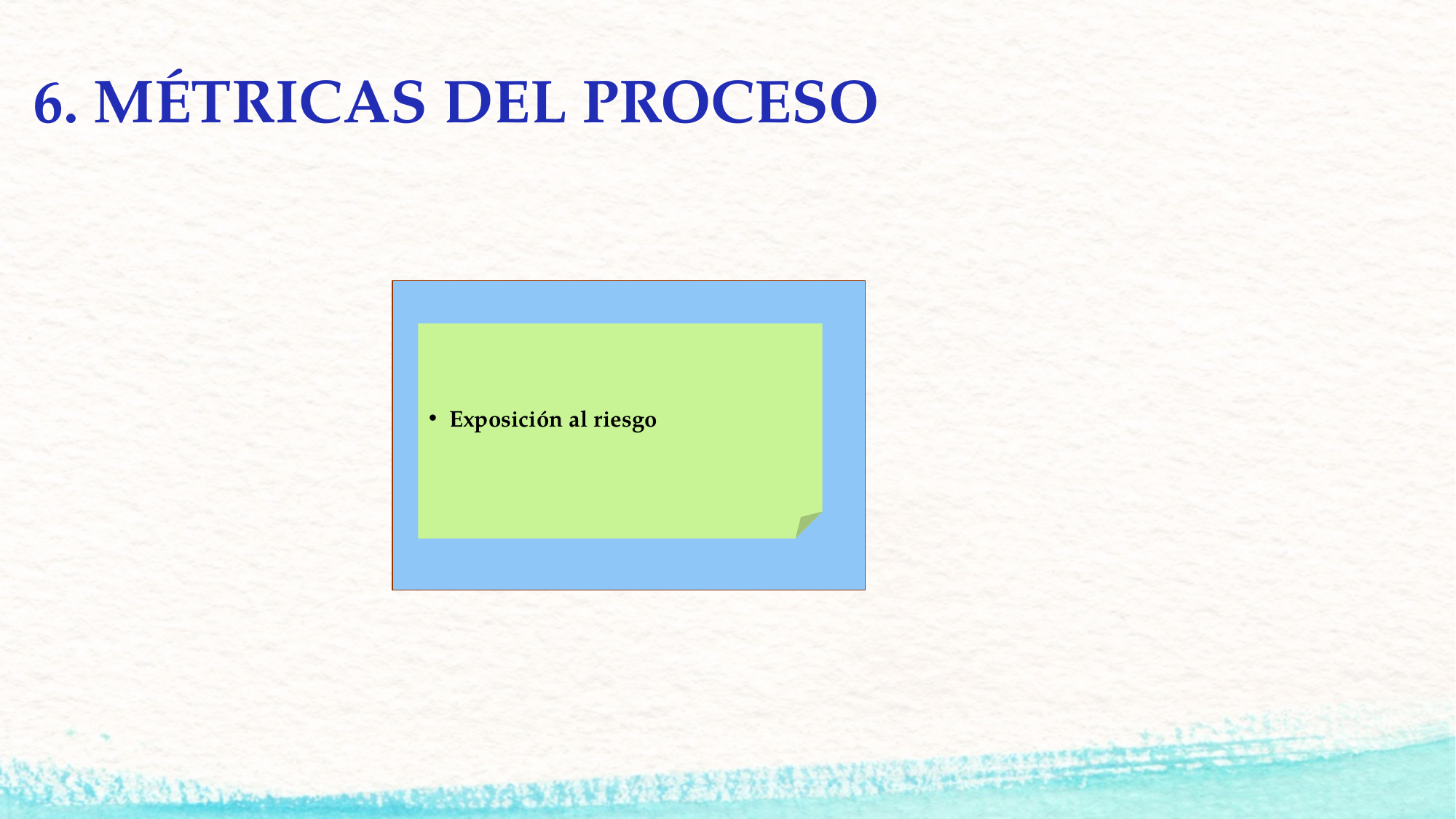

6. MÉTRICAS DEL PROCESO

Exposición al riesgo